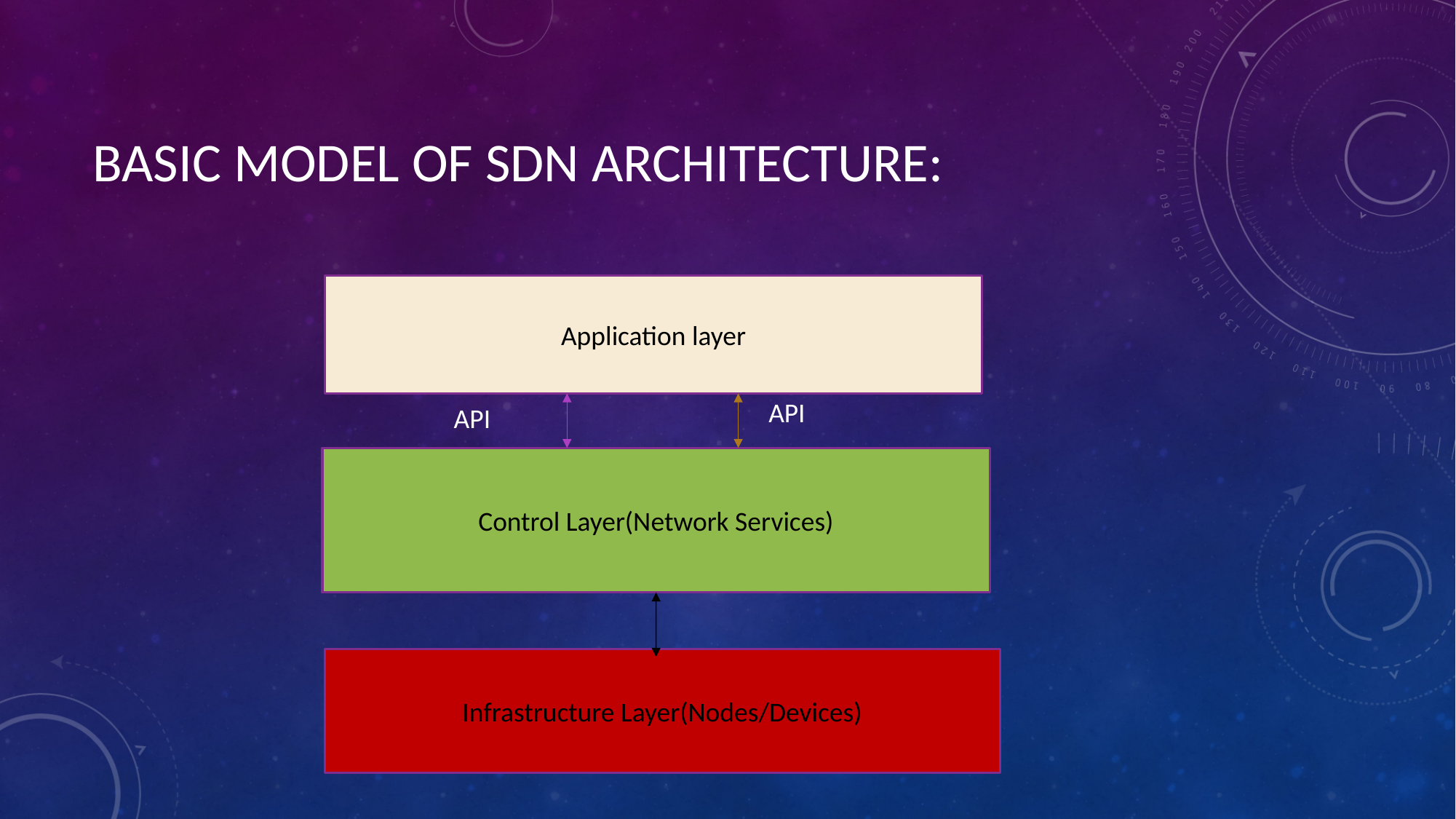

# Basic model OF SDN architecture:

Application layer
API
API
Control Layer(Network Services)
Infrastructure Layer(Nodes/Devices)